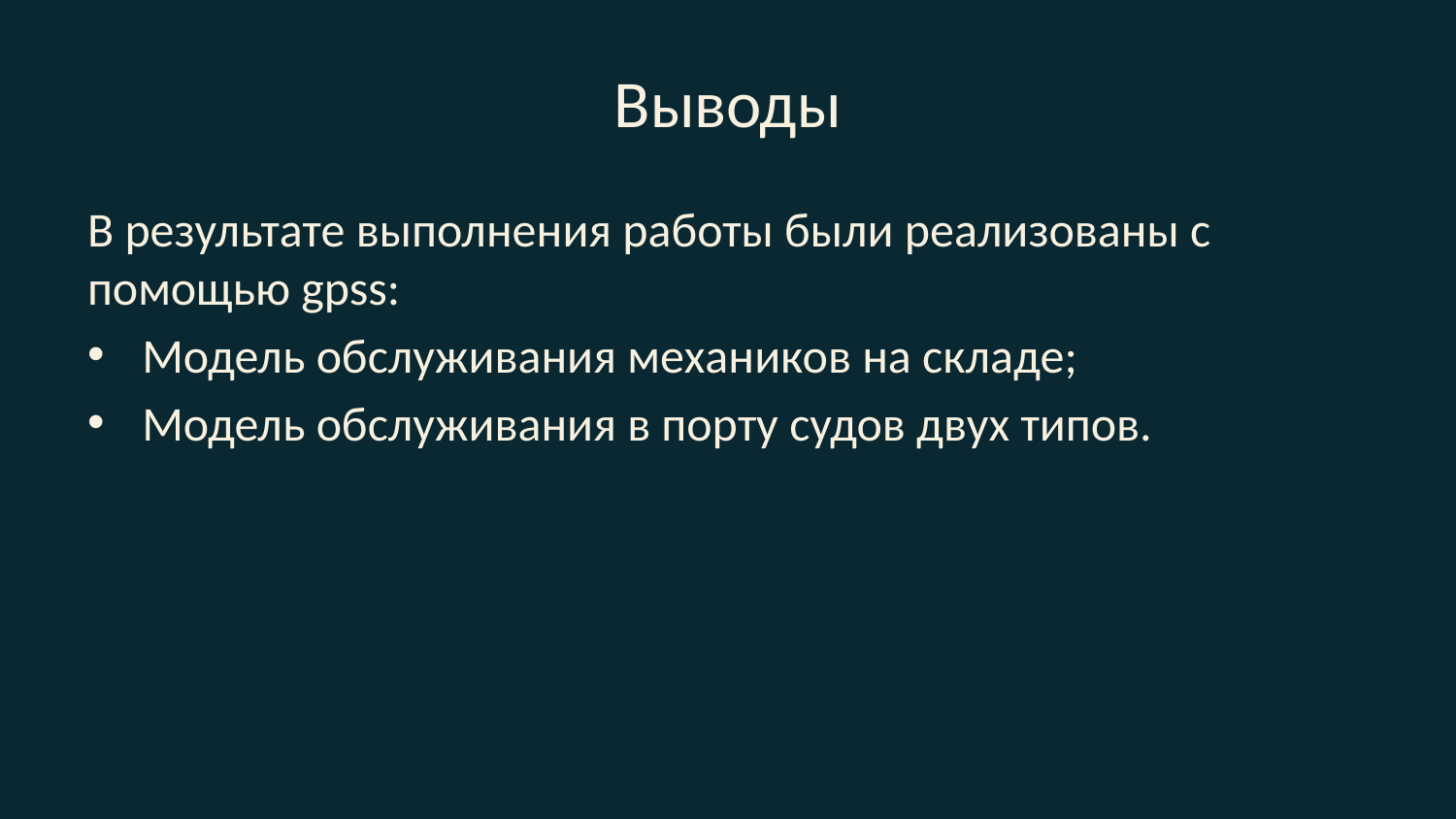

# Выводы
В результате выполнения работы были реализованы с помощью gpss:
Модель обслуживания механиков на складе;
Модель обслуживания в порту судов двух типов.